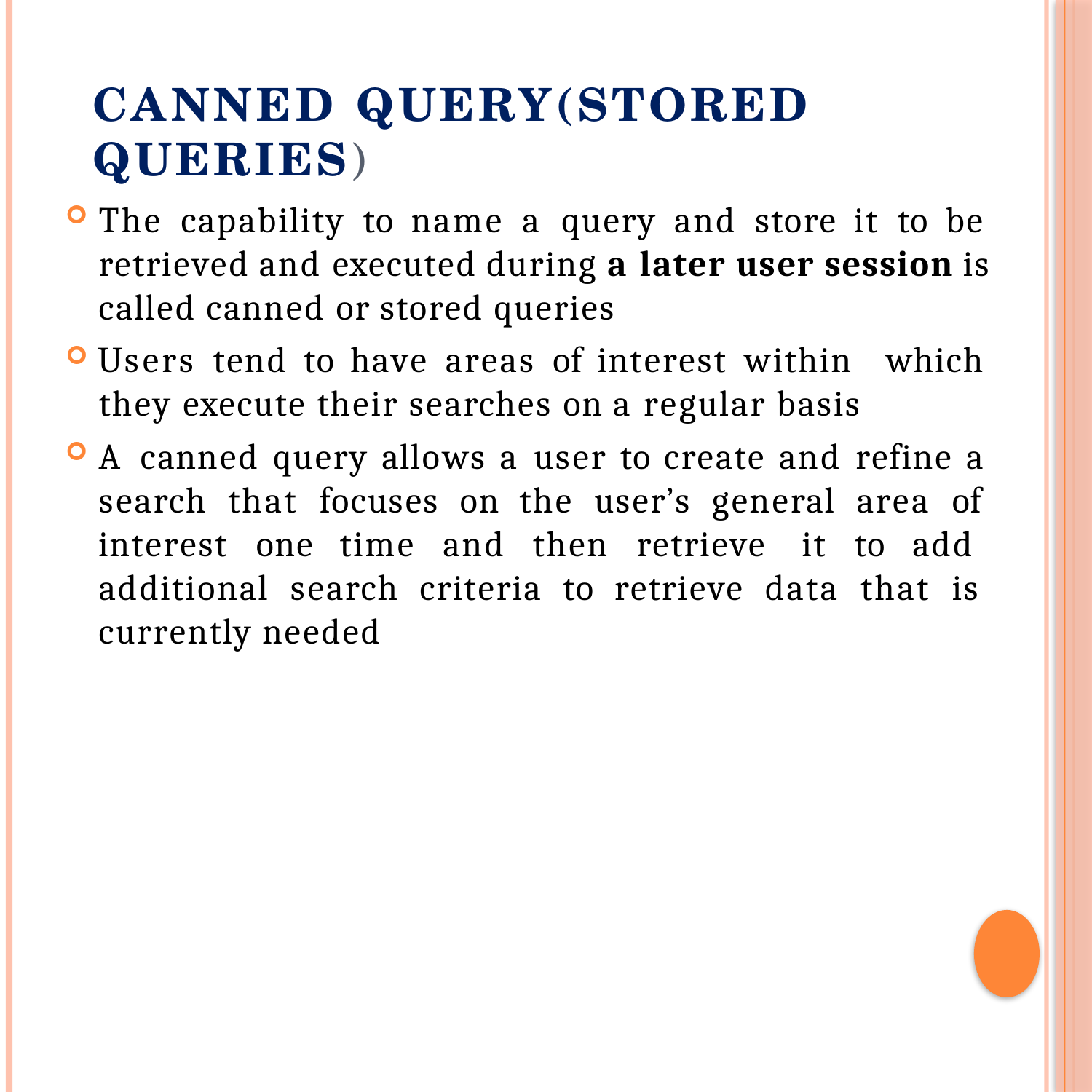

# CANNED QUERY(STORED QUERIES)
The capability to name a query and store it to be  retrieved and executed during a later user session is  called canned or stored queries
Users tend to have areas of interest within  which  they execute their searches on a regular basis
A canned query allows a user to create and refine a  search that focuses on the user’s general area of  interest one time and then retrieve it to add  additional search criteria to retrieve data that is  currently needed